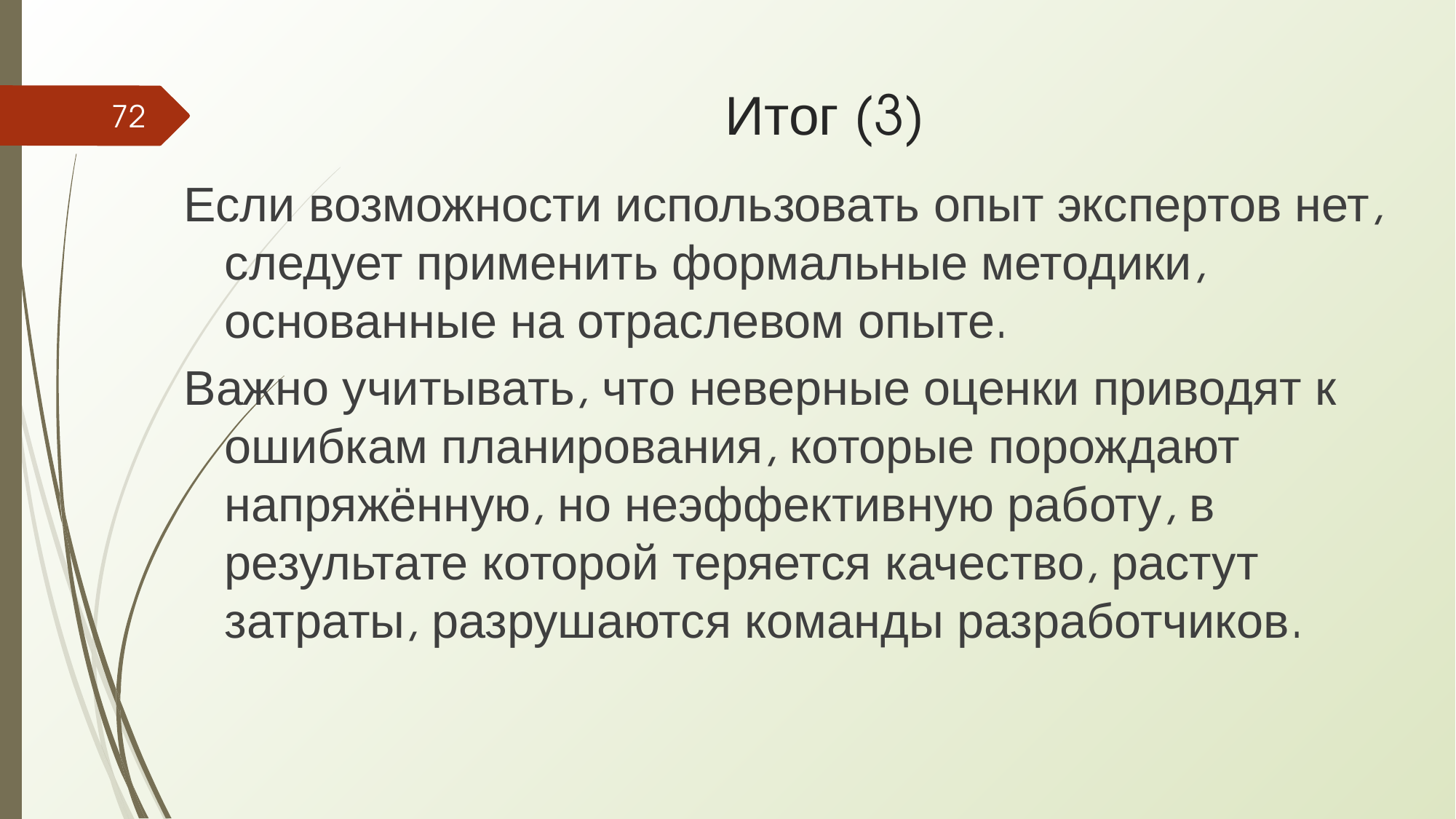

# Итог (3)
72
Если возможности использовать опыт экспертов нет, следует применить формальные методики, основанные на отраслевом опыте.
Важно учитывать, что неверные оценки приводят к ошибкам планирования, которые порождают напряжённую, но неэффективную работу, в результате которой теряется качество, растут затраты, разрушаются команды разработчиков.